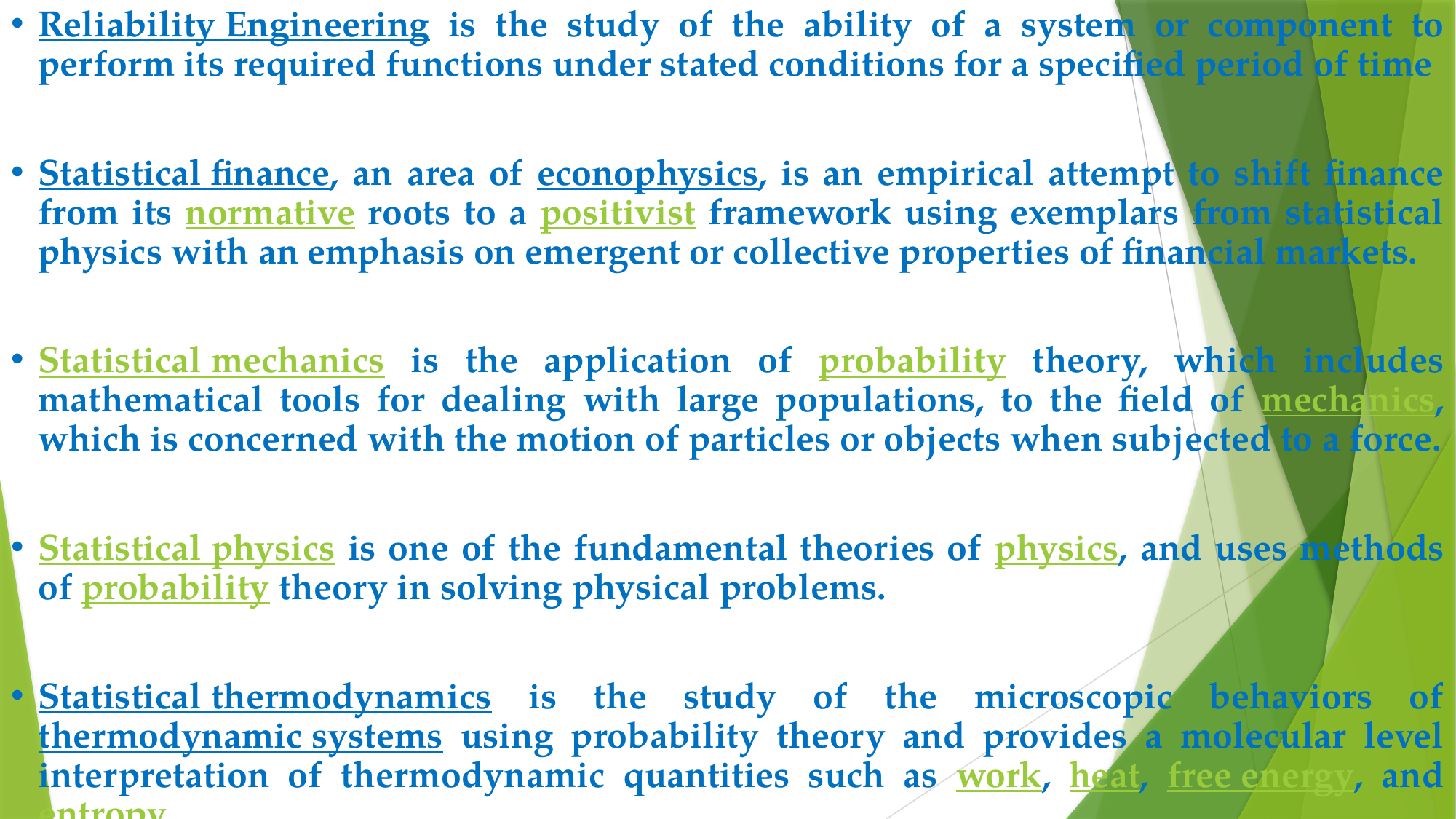

Reliability Engineering is the study of the ability of a system or component to perform its required functions under stated conditions for a specified period of time

Statistical finance, an area of econophysics, is an empirical attempt to shift finance from its normative roots to a positivist framework using exemplars from statistical physics with an emphasis on emergent or collective properties of financial markets.

Statistical mechanics is the application of probability theory, which includes mathematical tools for dealing with large populations, to the field of mechanics, which is concerned with the motion of particles or objects when subjected to a force.

Statistical physics is one of the fundamental theories of physics, and uses methods of probability theory in solving physical problems.

Statistical thermodynamics is the study of the microscopic behaviors of thermodynamic systems using probability theory and provides a molecular level interpretation of thermodynamic quantities such as work, heat, free energy, and entropy